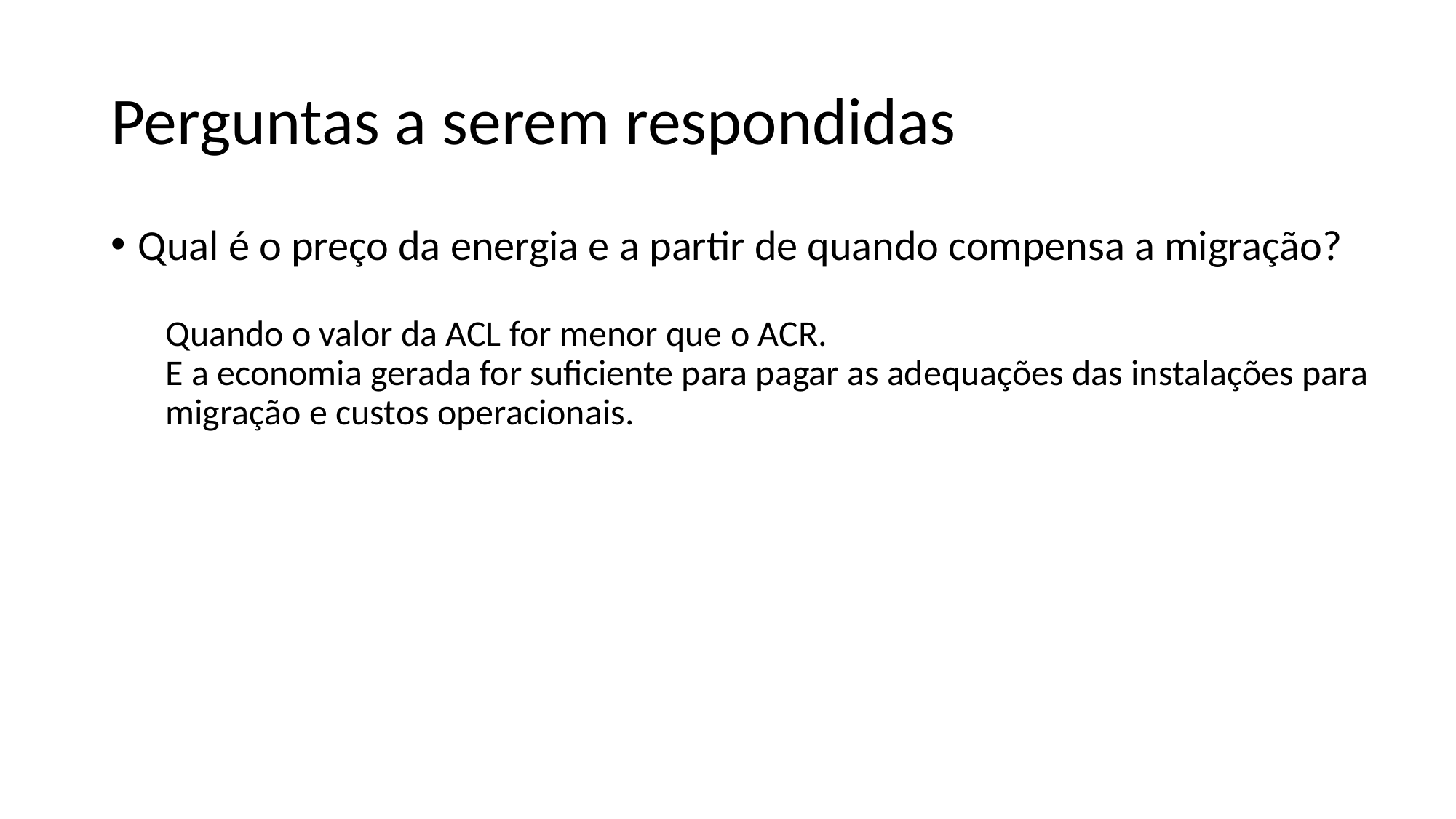

# Perguntas a serem respondidas
Qual é o preço da energia e a partir de quando compensa a migração?

Quando o valor da ACL for menor que o ACR.
E a economia gerada for suficiente para pagar as adequações das instalações para migração e custos operacionais.